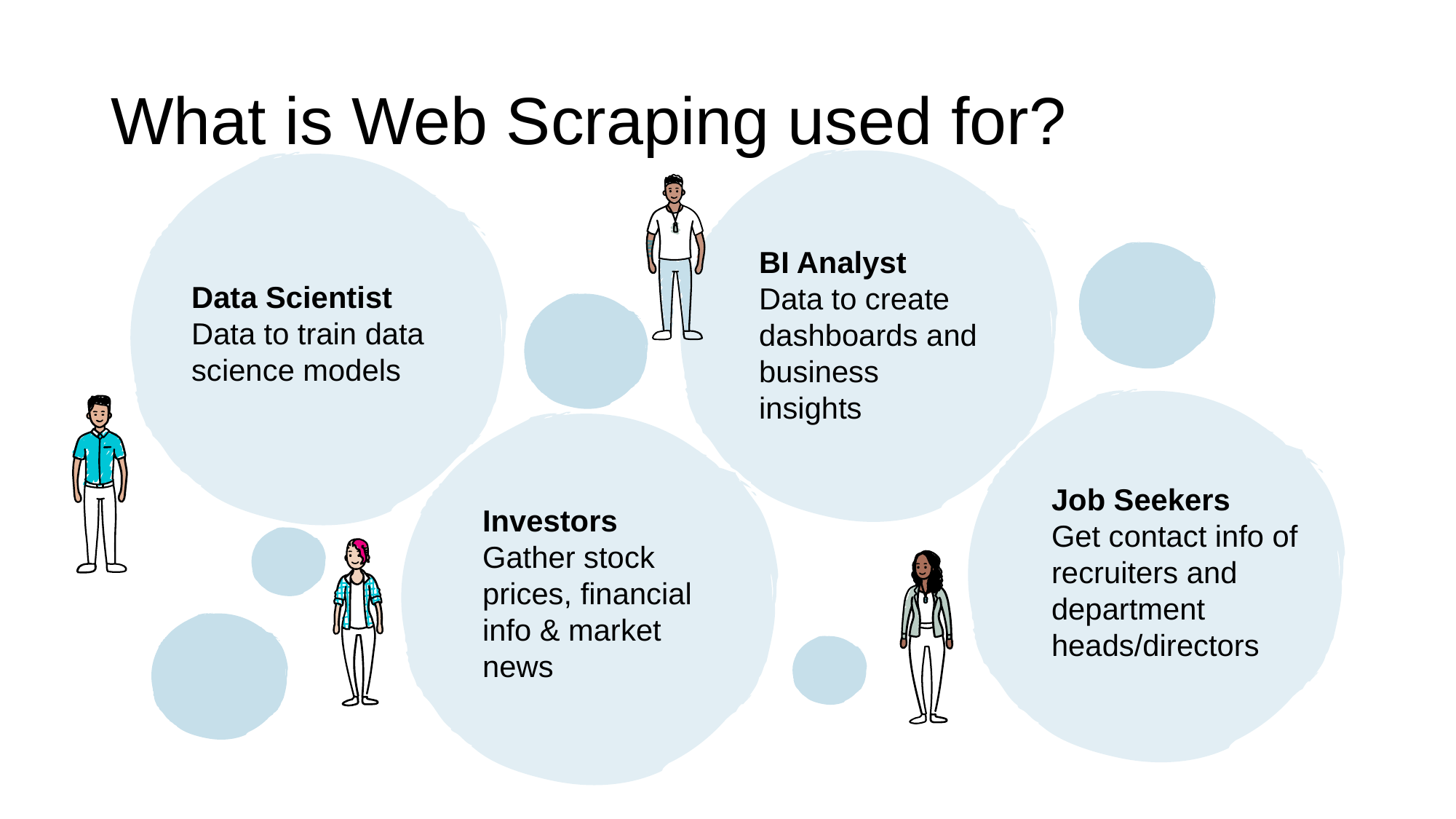

# What is Web Scraping used for?

BI Analyst
Data to create dashboards and business
insights

Data Scientist
Data to train data science models

Job Seekers
Get contact info of recruiters and department heads/directors
Investors
Gather stock prices, financial info & market news